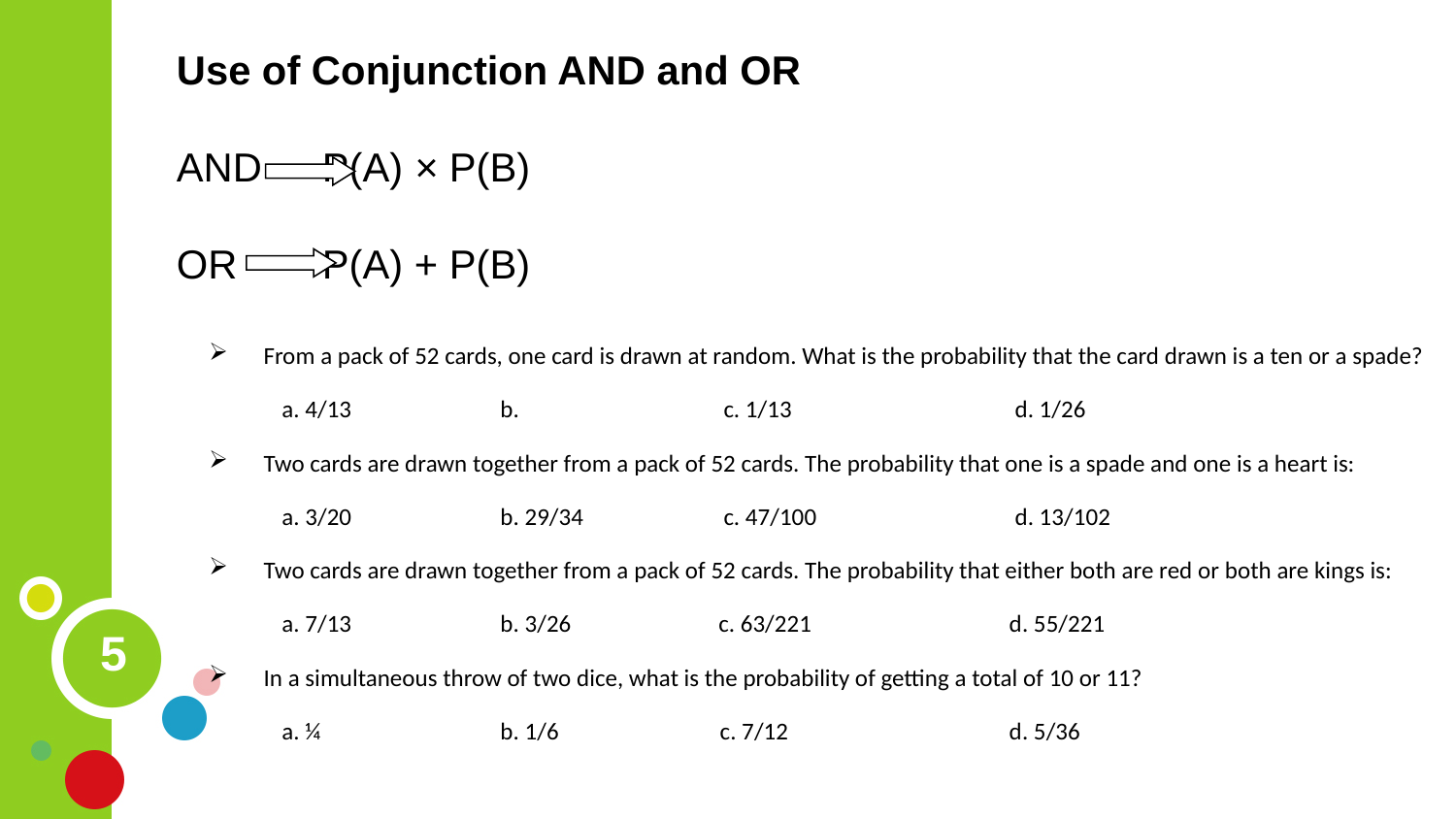

Use of Conjunction AND and OR

AND 	P(A) × P(B)

OR 	P(A) + P(B)

From a pack of 52 cards, one card is drawn at random. What is the probability that the card drawn is a ten or a spade?
a. 4/13		b. 	              c. 1/13	              d. 1/26
Two cards are drawn together from a pack of 52 cards. The probability that one is a spade and one is a heart is:
a. 3/20		b. 29/34	              c. 47/100	              d. 13/102
Two cards are drawn together from a pack of 52 cards. The probability that either both are red or both are kings is:
	a. 7/13			b. 3/26			c. 63/221		             d. 55/221
In a simultaneous throw of two dice, what is the probability of getting a total of 10 or 11?
a. ¼		b. 1/6                             c. 7/12		             d. 5/36
5